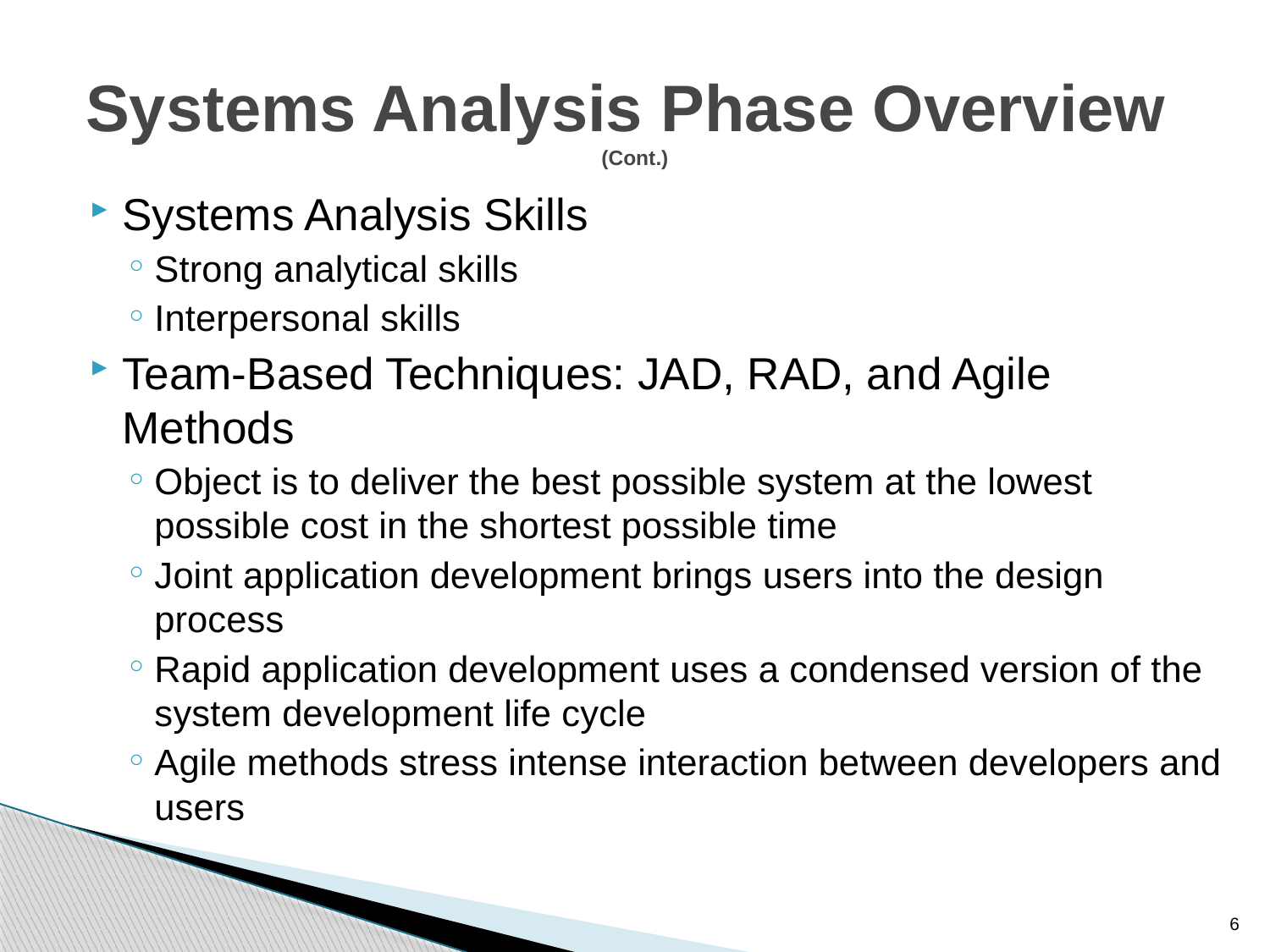

# Systems Analysis Phase Overview  (Cont.)
Systems Analysis Skills
Strong analytical skills
Interpersonal skills
Team-Based Techniques: JAD, RAD, and Agile Methods
Object is to deliver the best possible system at the lowest possible cost in the shortest possible time
Joint application development brings users into the design process
Rapid application development uses a condensed version of the system development life cycle
Agile methods stress intense interaction between developers and users
6